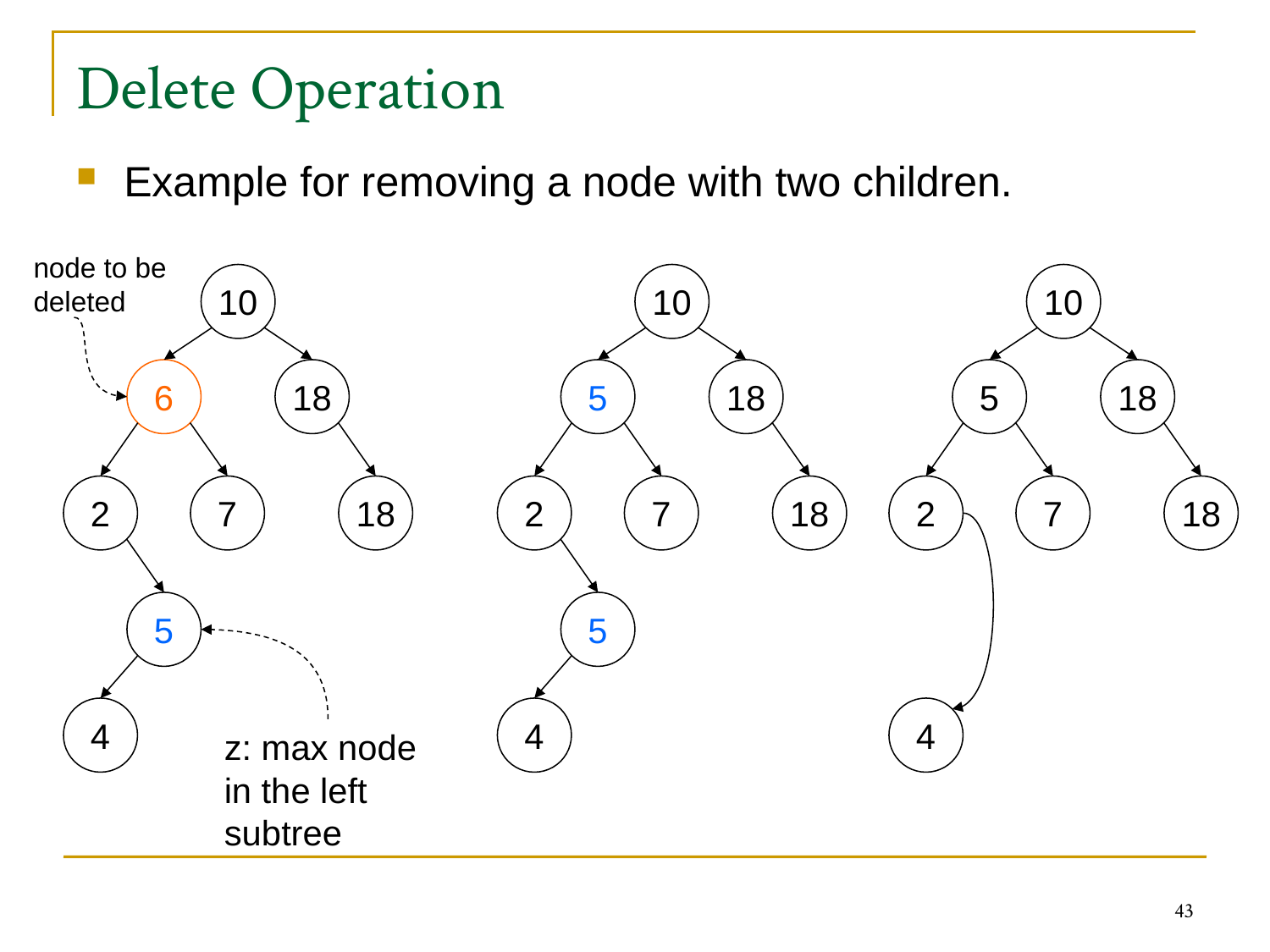

# Delete Operation
Example for removing a node with two children.

node to be deleted

10

10

10

6

18

5

18

5

18

2

7

18

2

7

18

2

7

18

5

5

4

4

4
z: max node in the left subtree
43